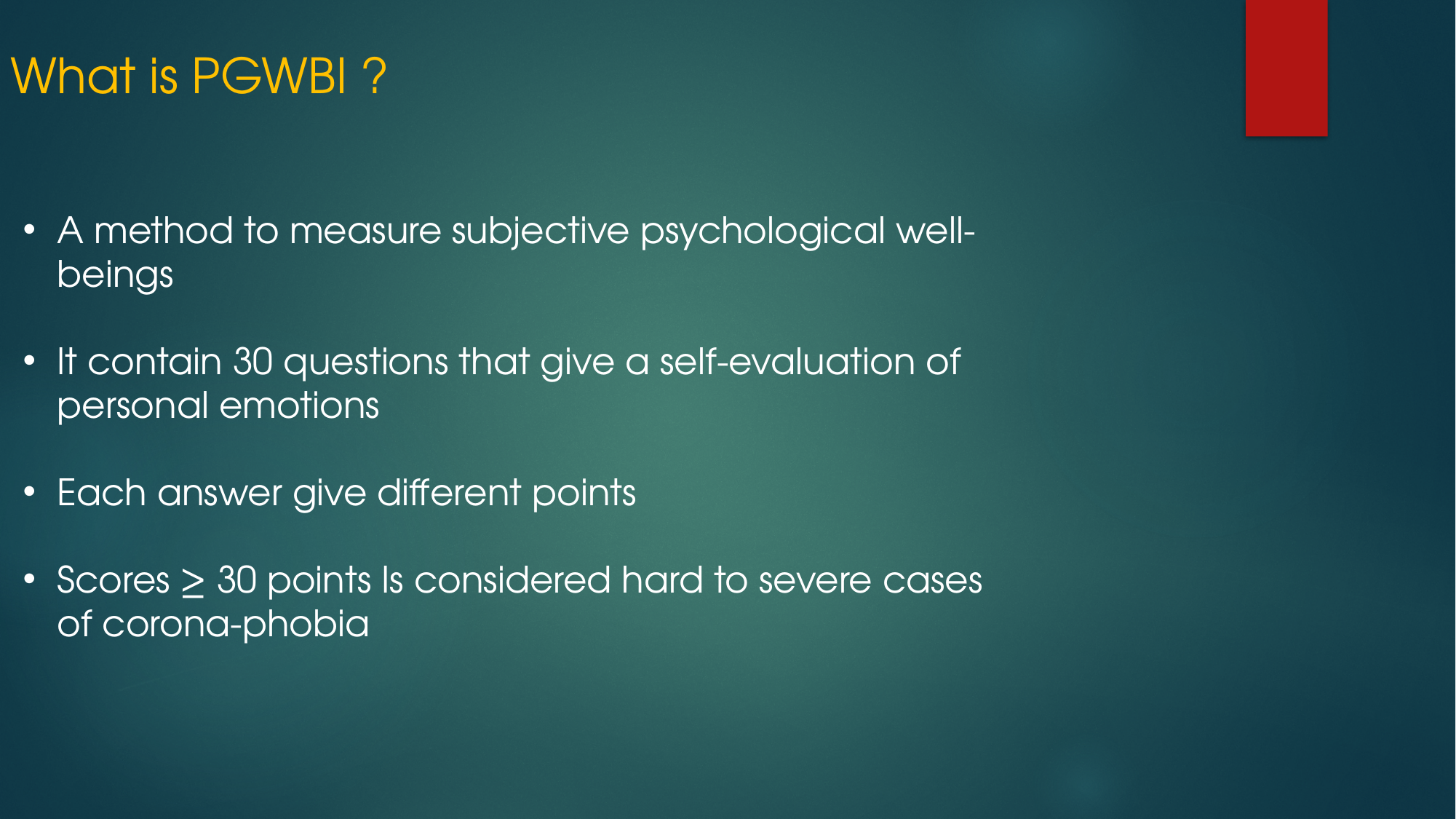

What is PGWBI ?
A method to measure subjective psychological well-beings

It contain 30 questions that give a self-evaluation of personal emotions

Each answer give different points

Scores ≥ 30 points Is considered hard to severe cases of corona-phobia